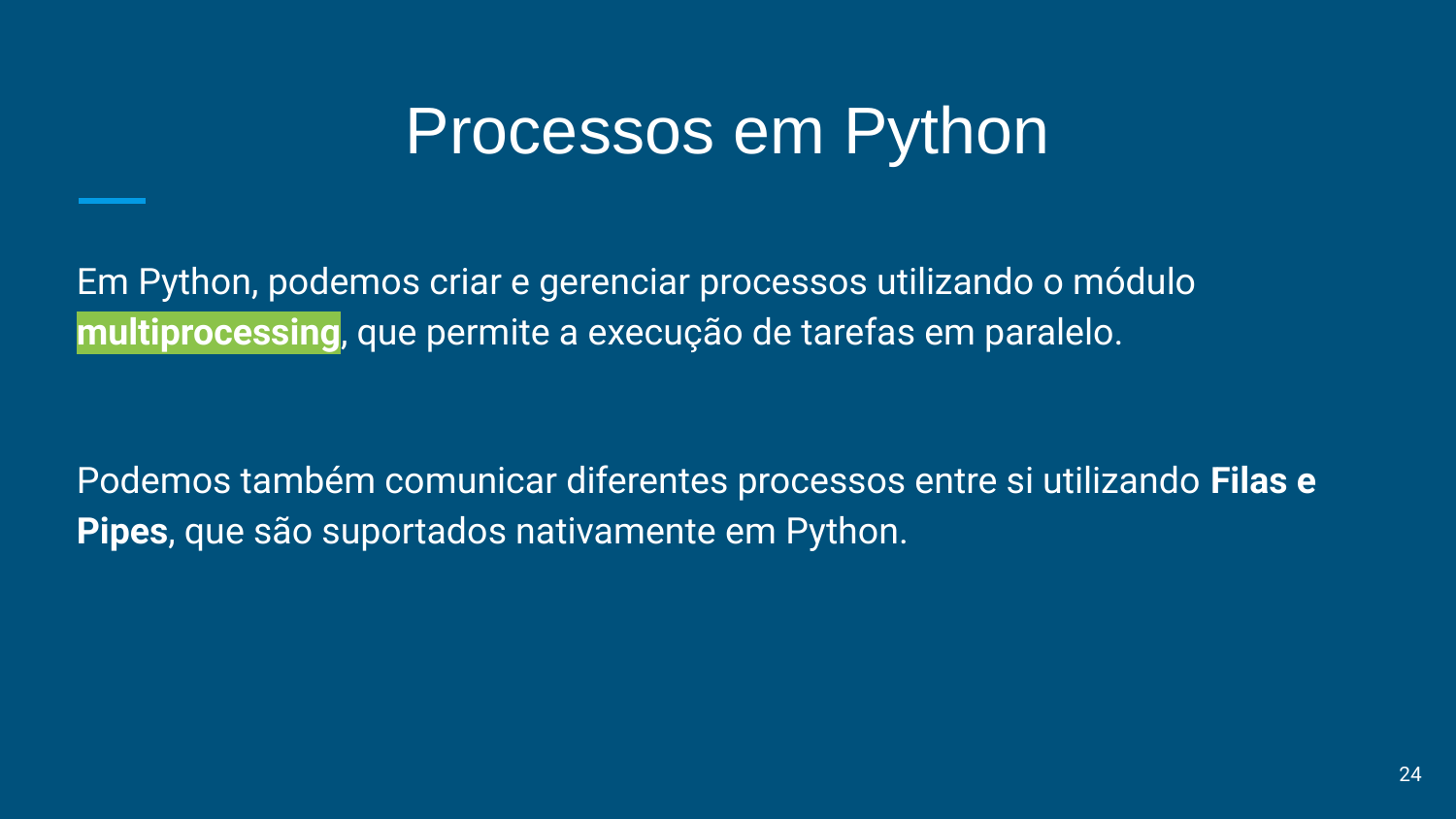

# Processos em Python
Em Python, podemos criar e gerenciar processos utilizando o módulo multiprocessing, que permite a execução de tarefas em paralelo.

Podemos também comunicar diferentes processos entre si utilizando Filas e Pipes, que são suportados nativamente em Python.
24